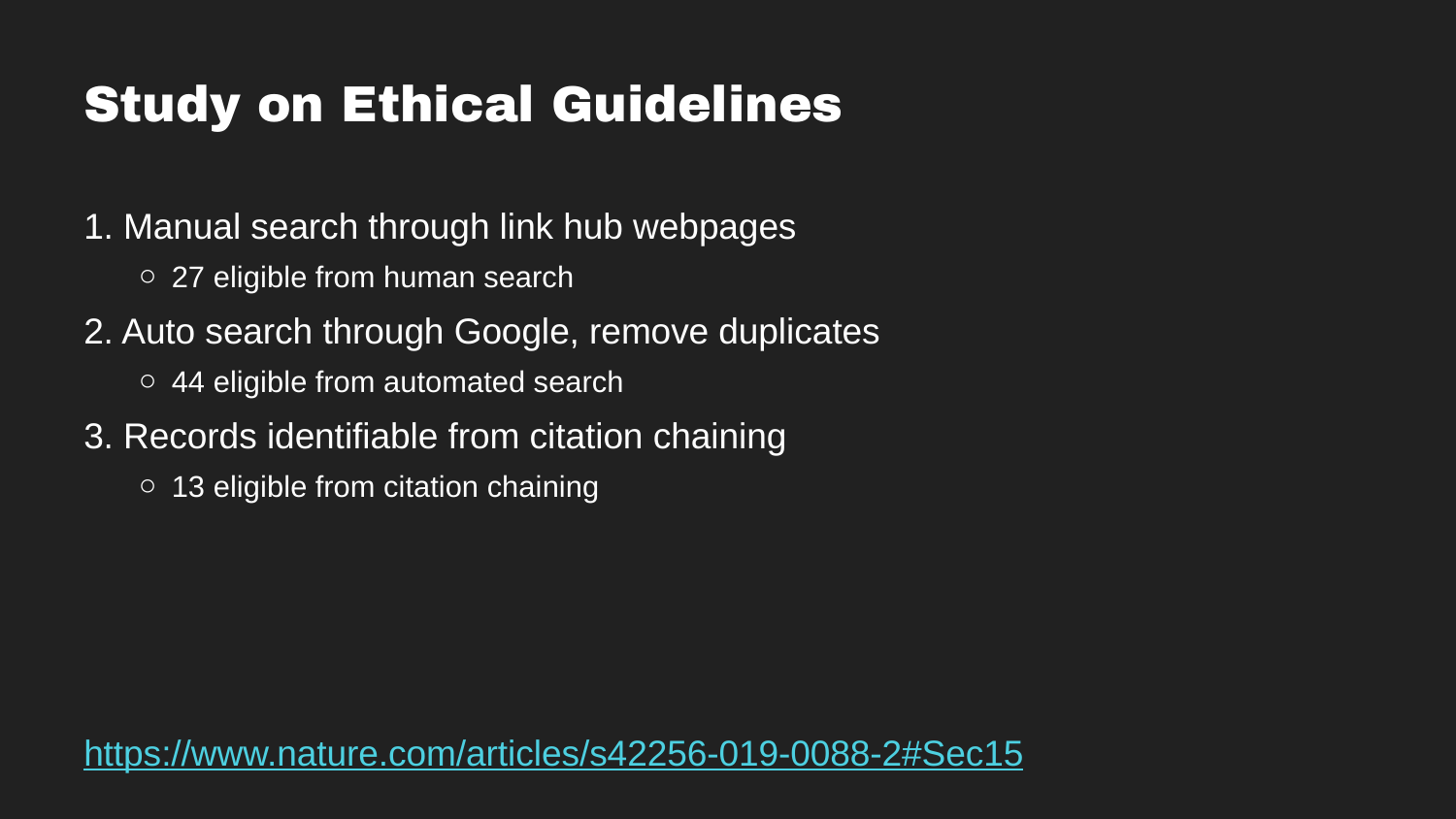

# Study on Ethical Guidelines
1. Manual search through link hub webpages
27 eligible from human search
2. Auto search through Google, remove duplicates
44 eligible from automated search
3. Records identifiable from citation chaining
13 eligible from citation chaining

https://www.nature.com/articles/s42256-019-0088-2#Sec15